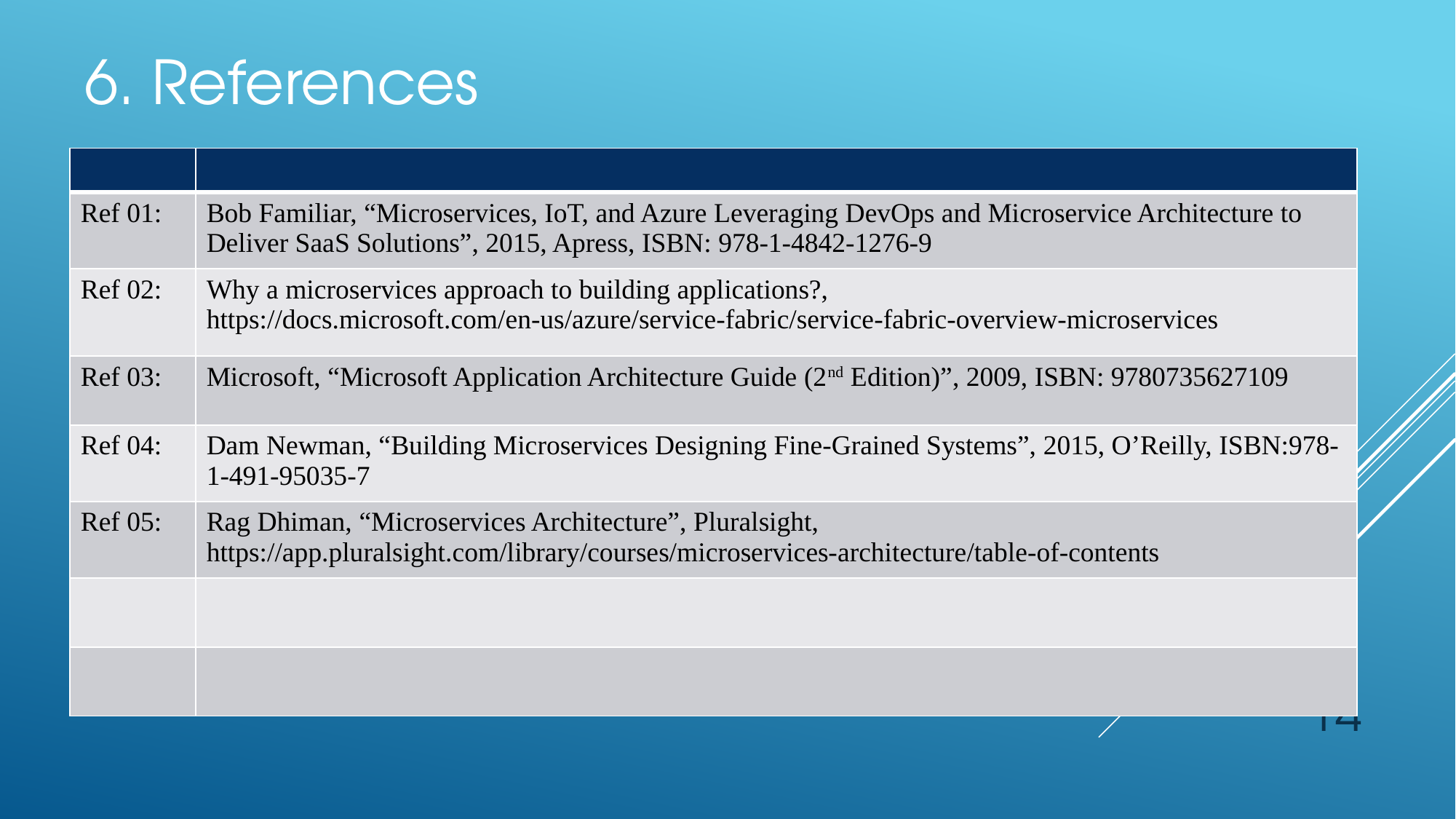

6. References
|  |  |
| --- | --- |
| Ref 01: | Bob Familiar, “Microservices, IoT, and Azure Leveraging DevOps and Microservice Architecture to Deliver SaaS Solutions”, 2015, Apress, ISBN: 978-1-4842-1276-9 |
| Ref 02: | Why a microservices approach to building applications?, https://docs.microsoft.com/en-us/azure/service-fabric/service-fabric-overview-microservices |
| Ref 03: | Microsoft, “Microsoft Application Architecture Guide (2nd Edition)”, 2009, ISBN: 9780735627109 |
| Ref 04: | Dam Newman, “Building Microservices Designing Fine-Grained Systems”, 2015, O’Reilly, ISBN:978-1-491-95035-7 |
| Ref 05: | Rag Dhiman, “Microservices Architecture”, Pluralsight, https://app.pluralsight.com/library/courses/microservices-architecture/table-of-contents |
|  |  |
|  |  |

14